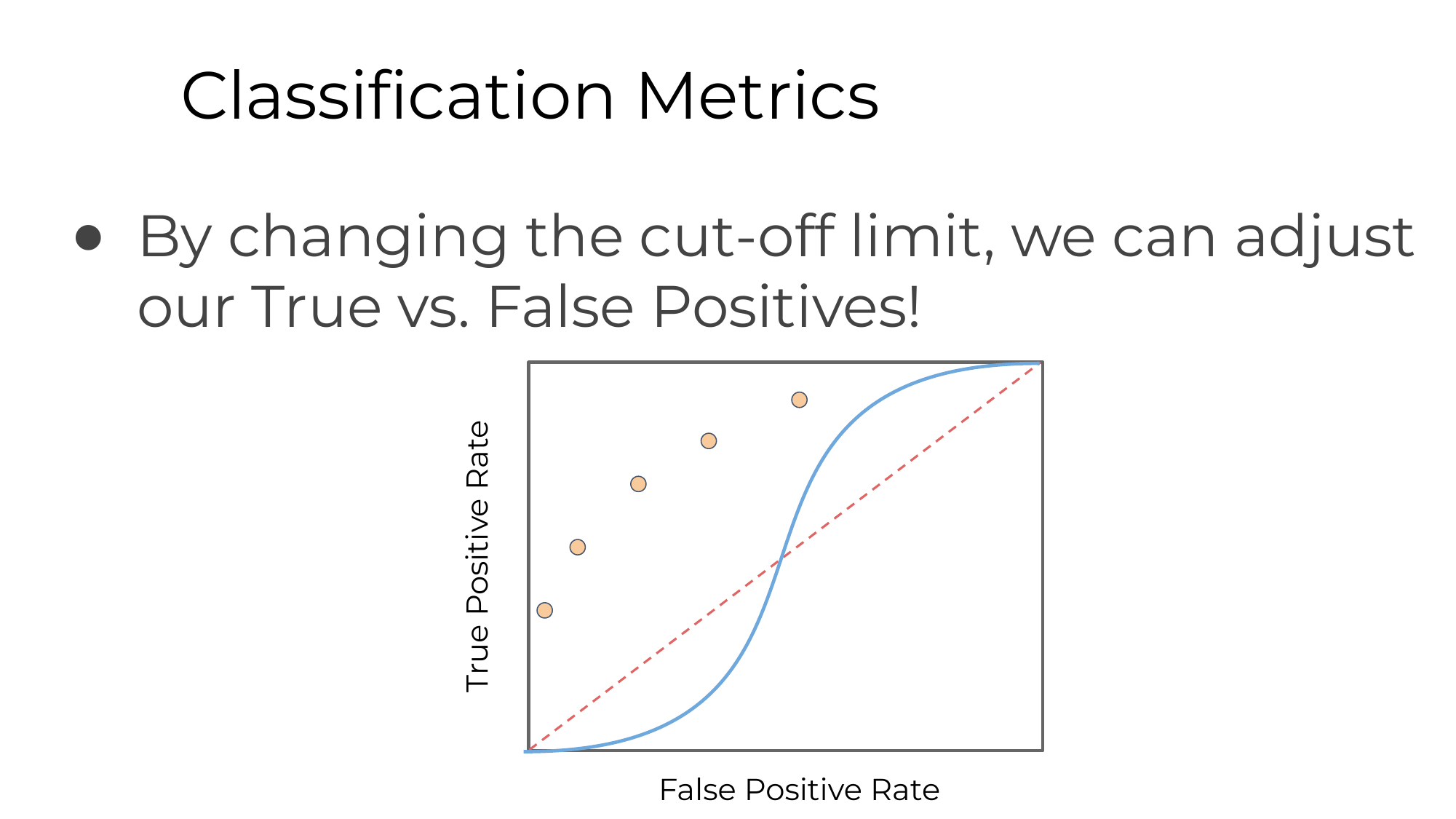

# Classification Metrics
By changing the cut-off limit, we can adjust our True vs. False Positives!

True Positive Rate

False Positive Rate